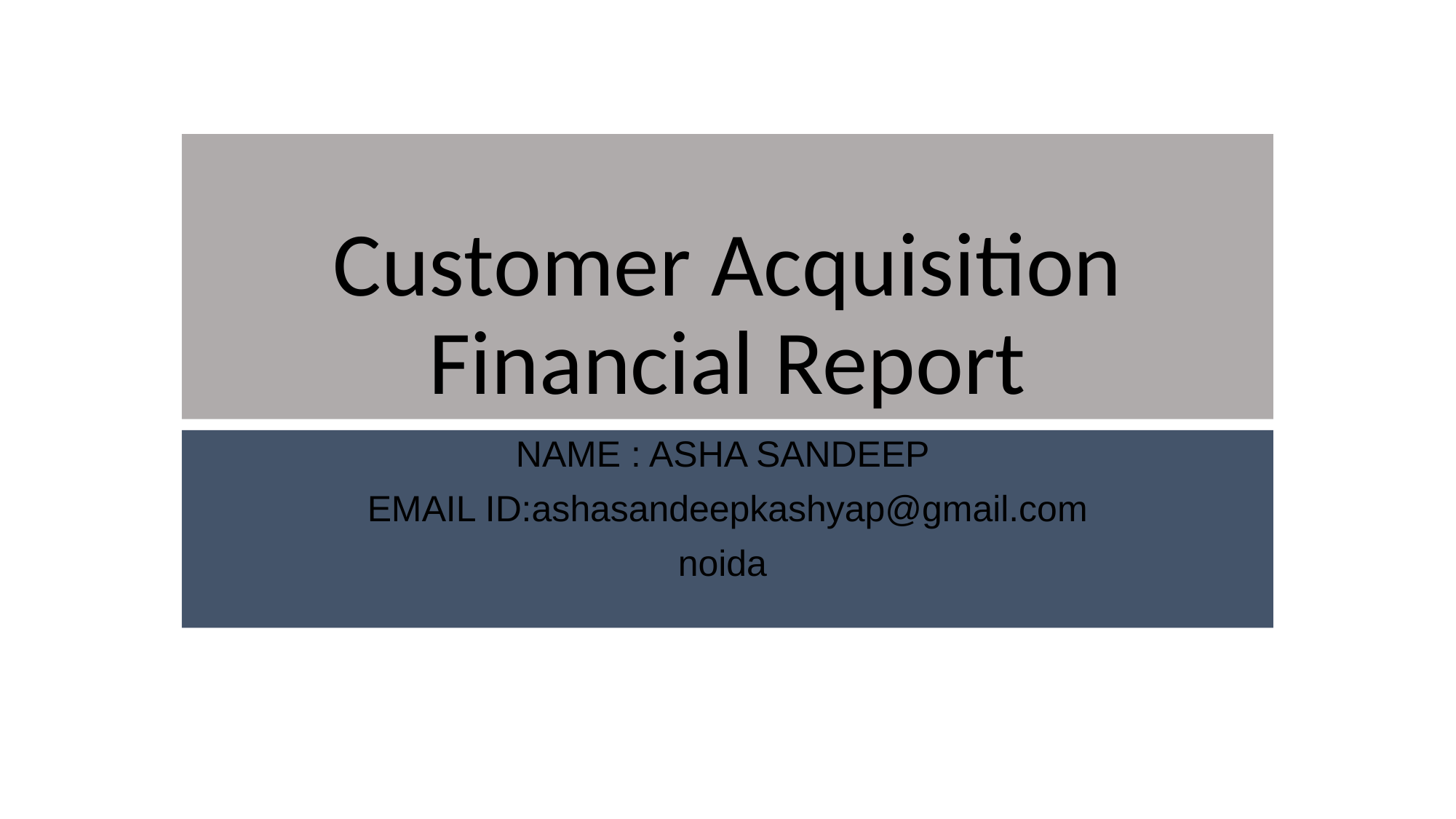

# Customer Acquisition Financial Report
NAME : ASHA SANDEEP
EMAIL ID:ashasandeepkashyap@gmail.com
noida